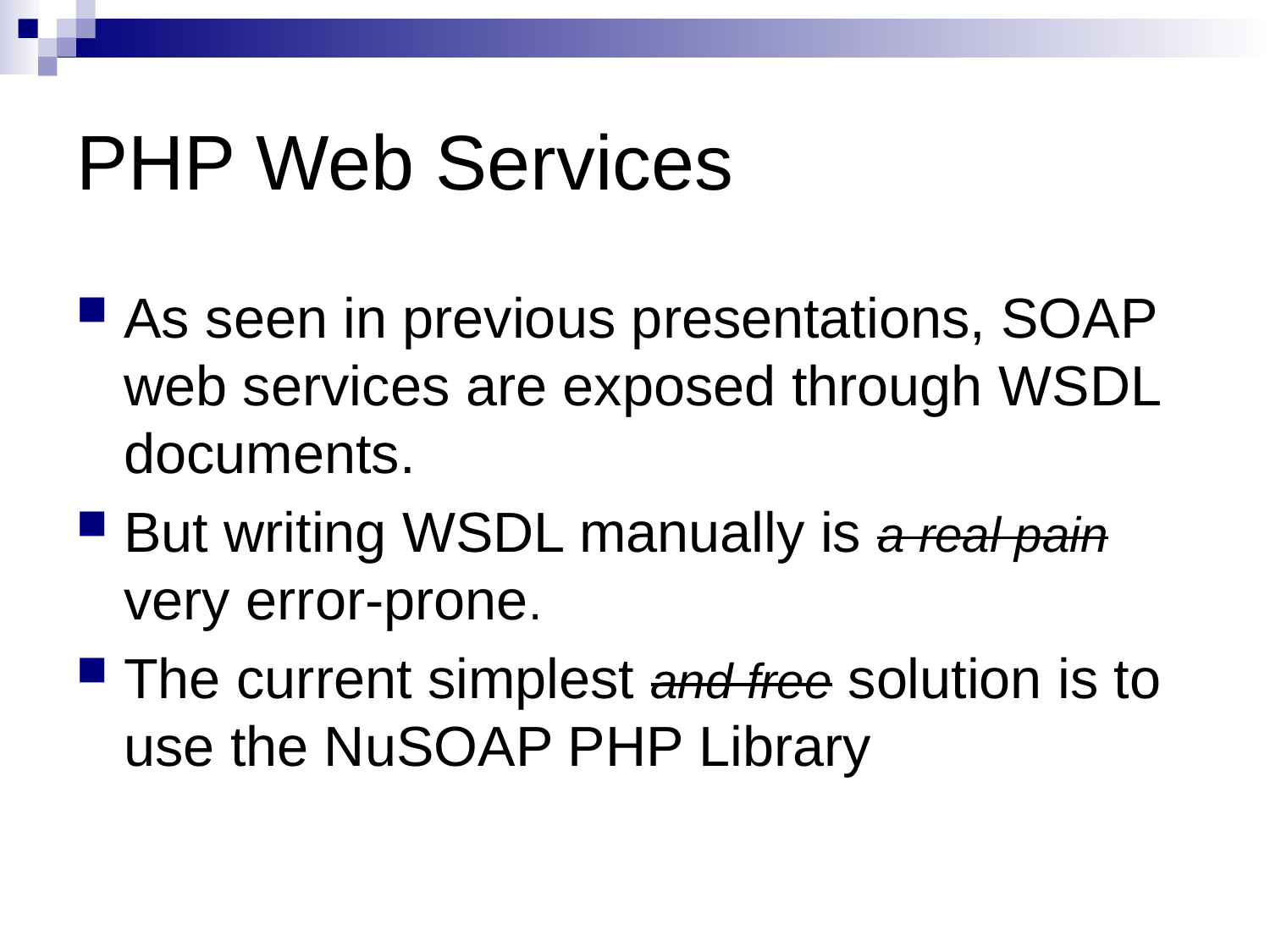

# PHP Web Services
As seen in previous presentations, SOAP web services are exposed through WSDL documents.
But writing WSDL manually is a real pain very error-prone.
The current simplest and free solution is to use the NuSOAP PHP Library